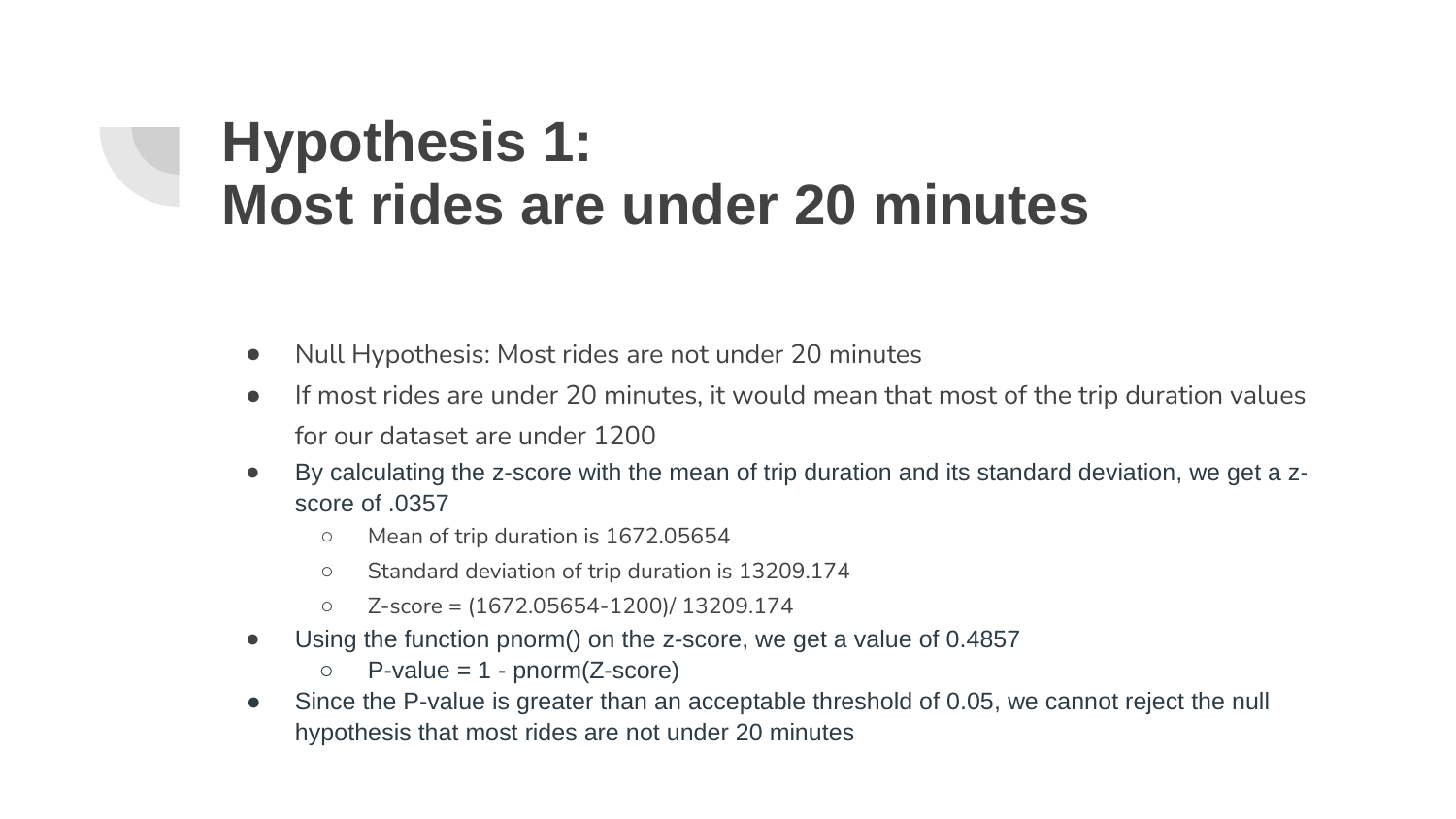

# Hypothesis 1:
Most rides are under 20 minutes
Null Hypothesis: Most rides are not under 20 minutes
If most rides are under 20 minutes, it would mean that most of the trip duration values for our dataset are under 1200
By calculating the z-score with the mean of trip duration and its standard deviation, we get a z-score of .0357
Mean of trip duration is 1672.05654
Standard deviation of trip duration is 13209.174
Z-score = (1672.05654-1200)/ 13209.174
Using the function pnorm() on the z-score, we get a value of 0.4857
P-value = 1 - pnorm(Z-score)
Since the P-value is greater than an acceptable threshold of 0.05, we cannot reject the null hypothesis that most rides are not under 20 minutes